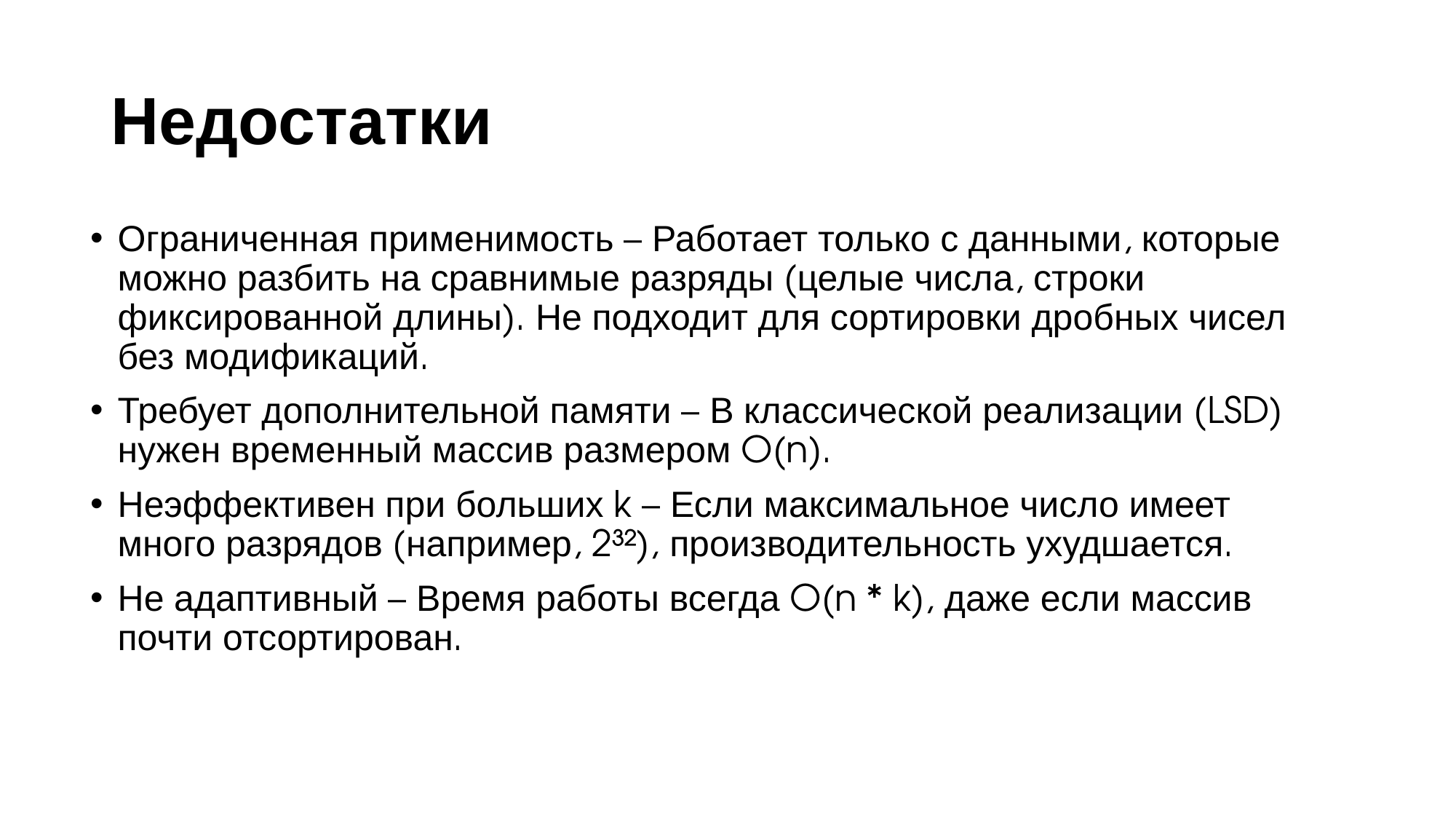

# Недостатки
Ограниченная применимость – Работает только с данными, которые можно разбить на сравнимые разряды (целые числа, строки фиксированной длины). Не подходит для сортировки дробных чисел без модификаций.
Требует дополнительной памяти – В классической реализации (LSD) нужен временный массив размером O(n).
Неэффективен при больших k – Если максимальное число имеет много разрядов (например, 2³²), производительность ухудшается.
Не адаптивный – Время работы всегда O(n * k), даже если массив почти отсортирован.